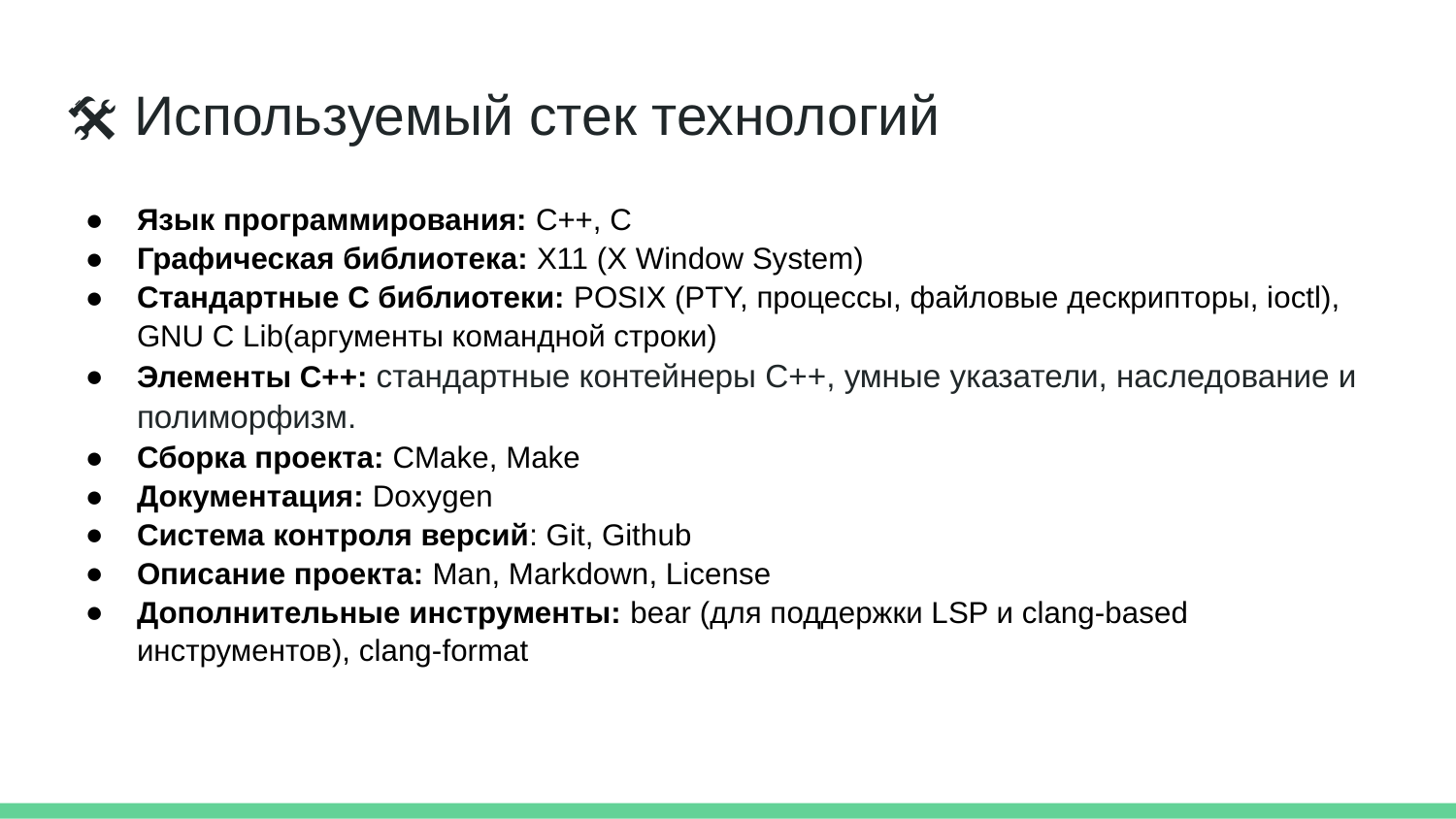

# 🛠️ Используемый стек технологий
Язык программирования: C++, C
Графическая библиотека: X11 (X Window System)
Стандартные C библиотеки: POSIX (PTY, процессы, файловые дескрипторы, ioctl), GNU C Lib(аргументы командной строки)
Элементы C++: стандартные контейнеры C++, умные указатели, наследование и полиморфизм.
Сборка проекта: CMake, Make
Документация: Doxygen
Система контроля версий: Git, Github
Описание проекта: Man, Markdown, License
Дополнительные инструменты: bear (для поддержки LSP и clang-based инструментов), clang-format